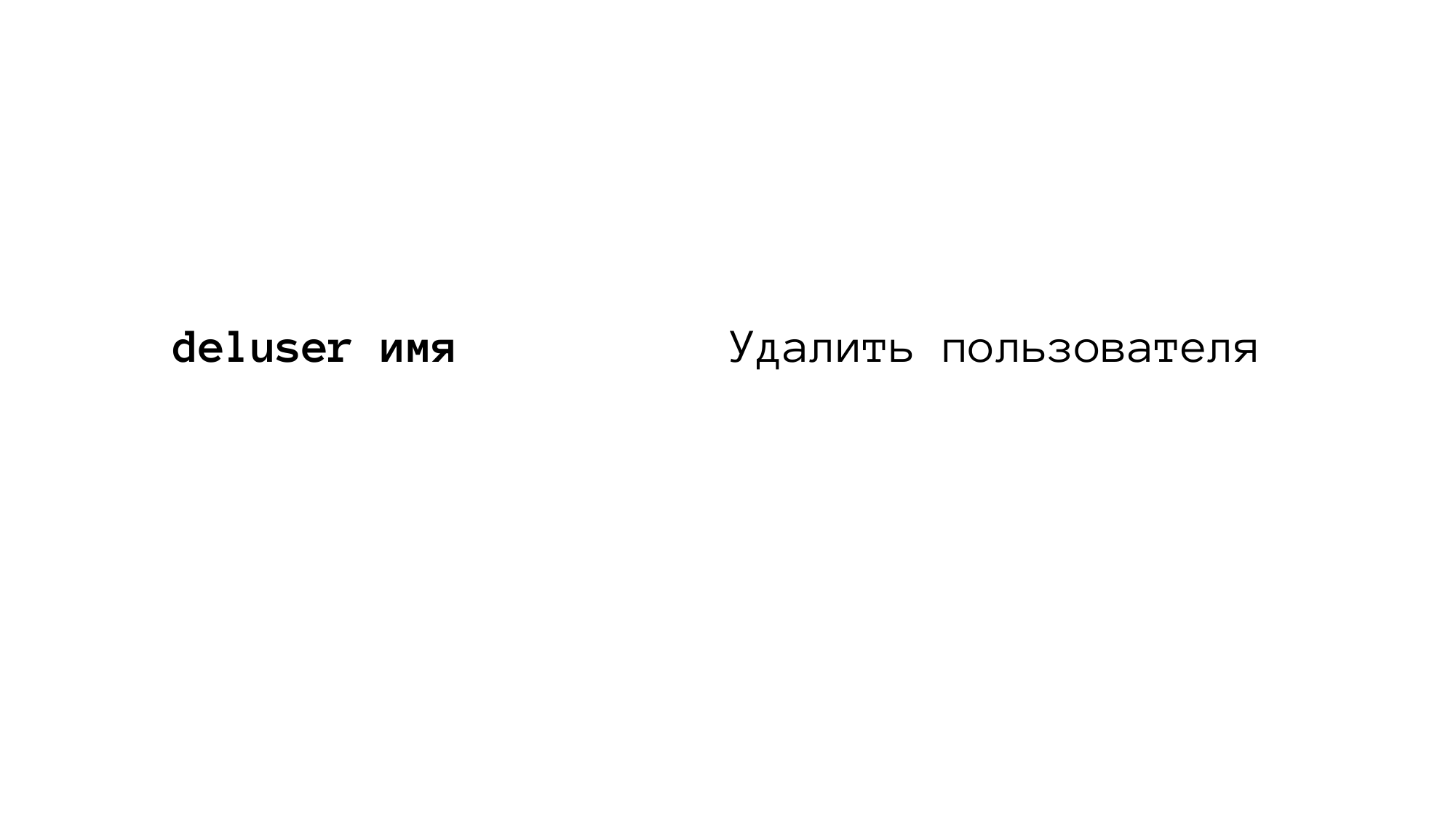

| deluser имя | Удалить пользователя |
| --- | --- |
|  |  |